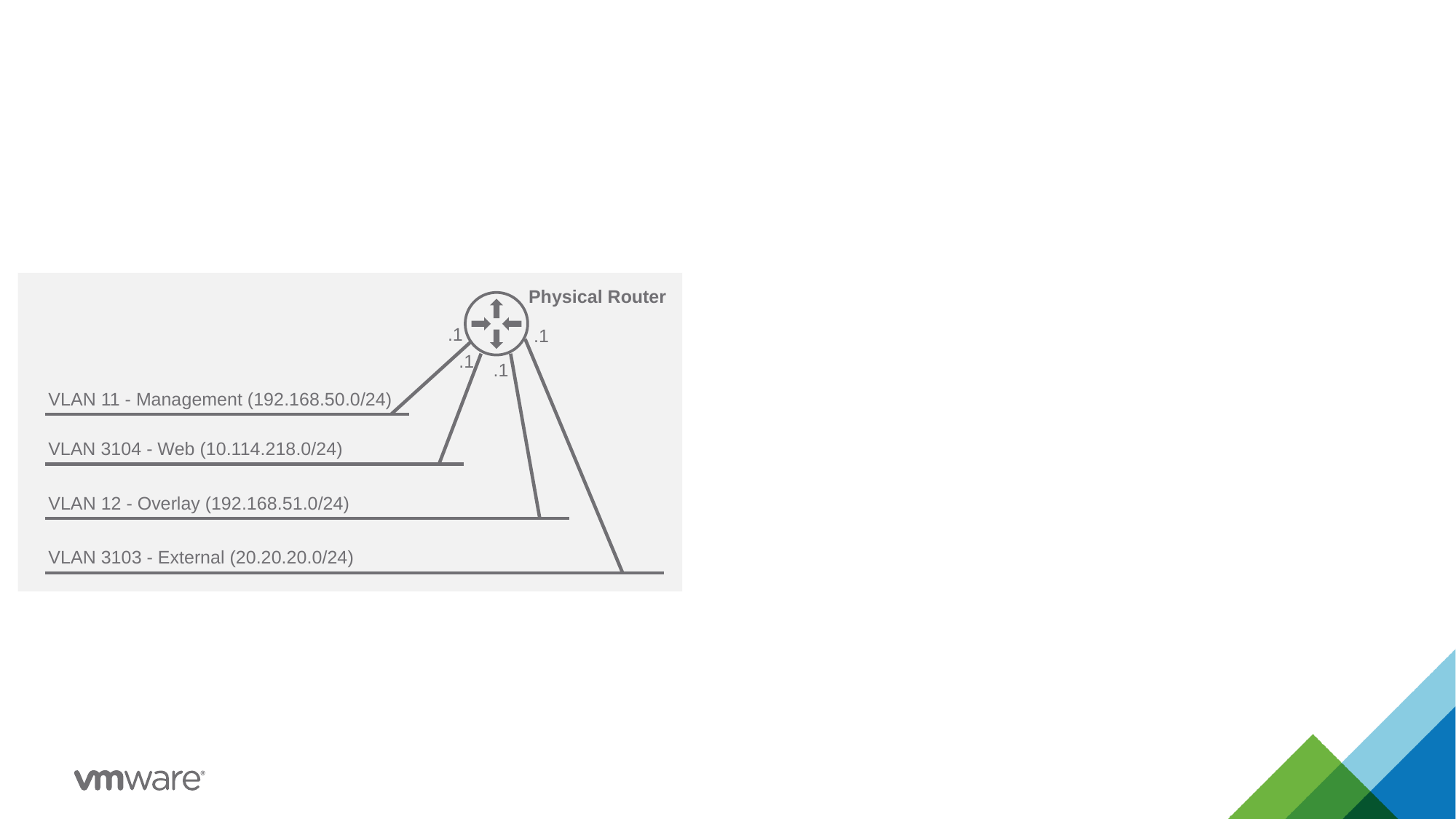

Physical Router

.1
.1
.1
.1
VLAN 11 - Management (192.168.50.0/24)
VLAN 3104 - Web (10.114.218.0/24)
VLAN 12 - Overlay (192.168.51.0/24)
VLAN 3103 - External (20.20.20.0/24)